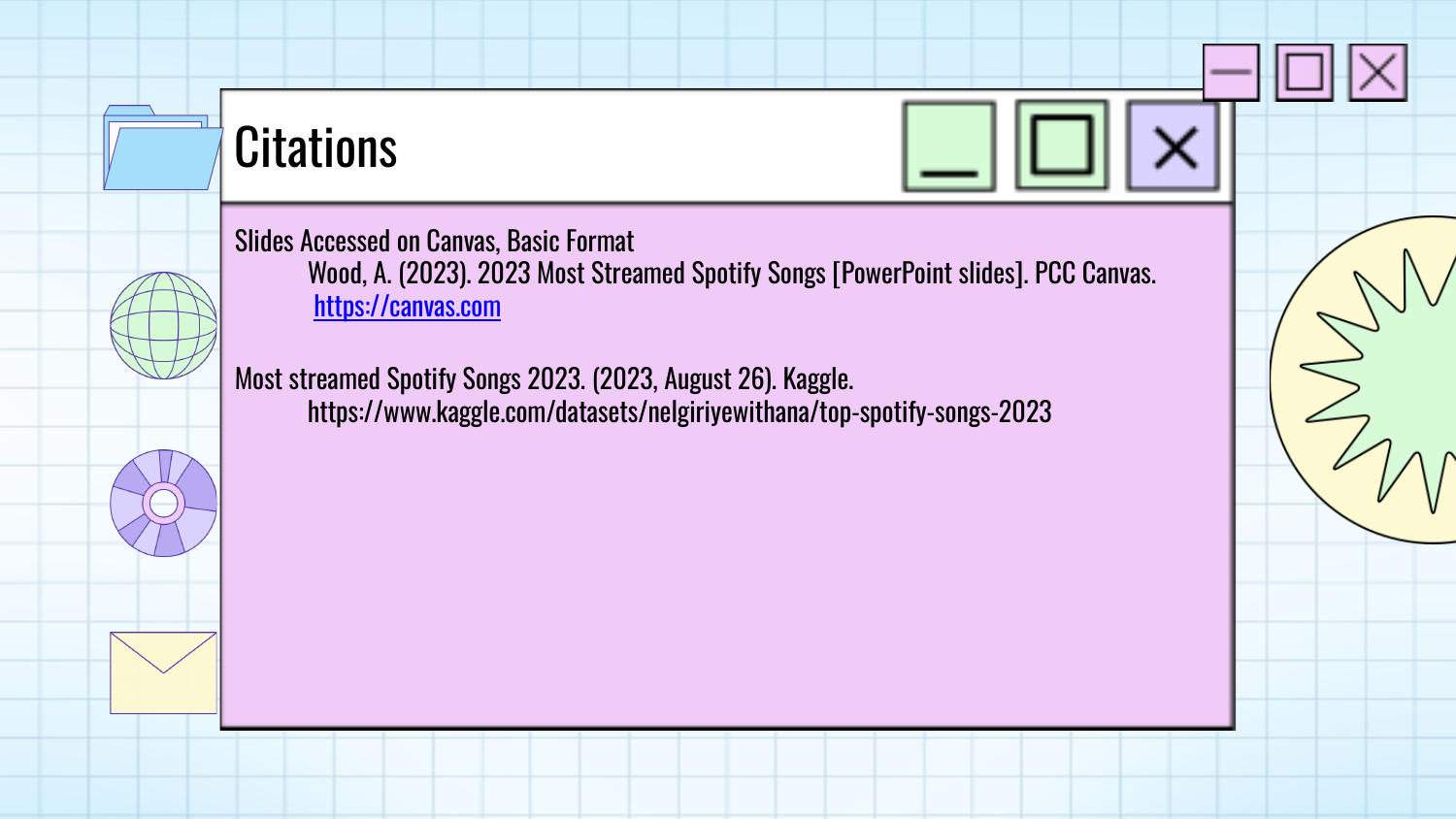

Citations

Slides Accessed on Canvas, Basic Format
Wood, A. (2023). 2023 Most Streamed Spotify Songs [PowerPoint slides]. PCC Canvas.
 https://canvas.com

Most streamed Spotify Songs 2023. (2023, August 26). Kaggle.
https://www.kaggle.com/datasets/nelgiriyewithana/top-spotify-songs-2023